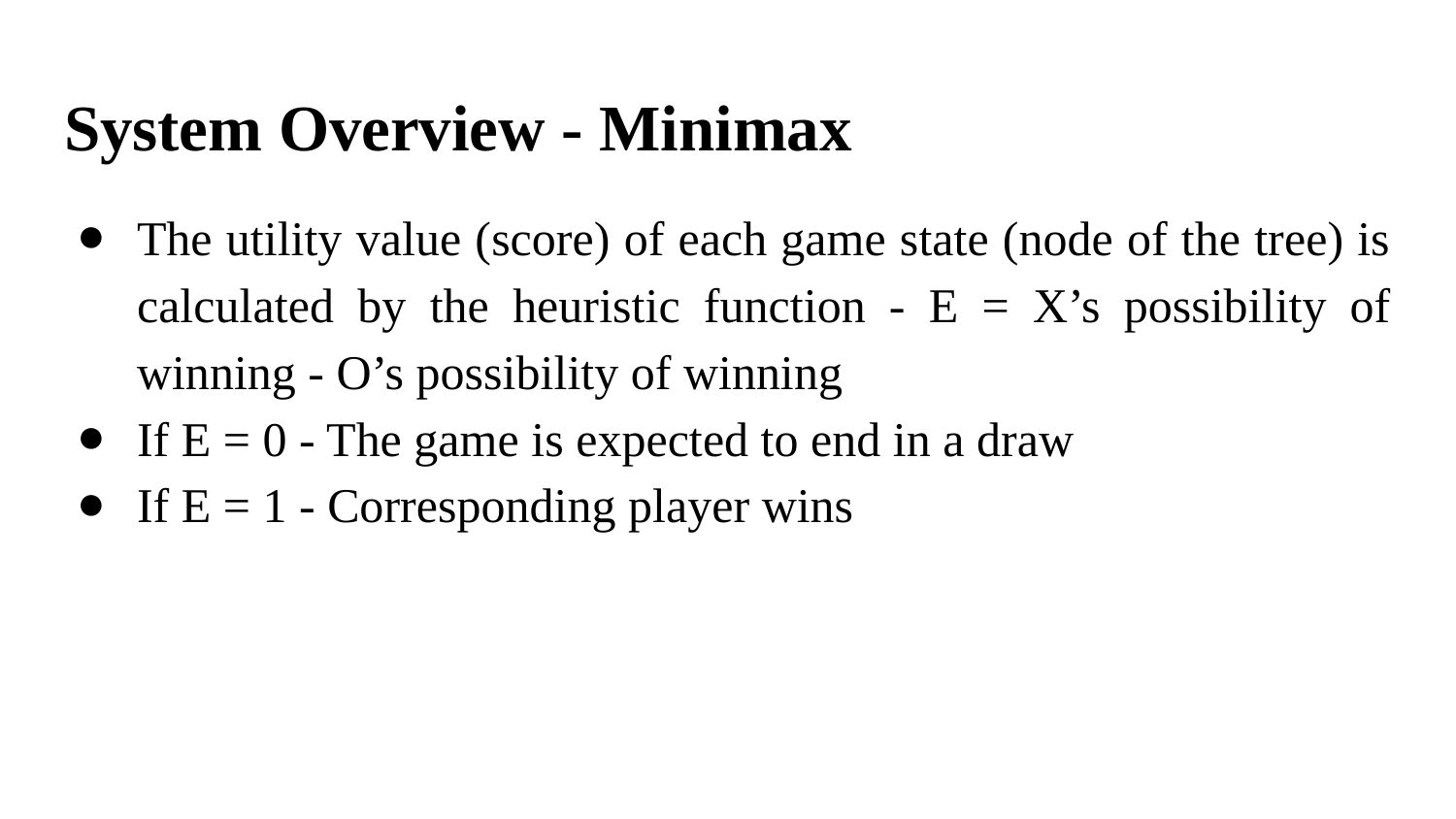

# System Overview - Minimax
The utility value (score) of each game state (node of the tree) is calculated by the heuristic function - E = X’s possibility of winning - O’s possibility of winning
If E = 0 - The game is expected to end in a draw
If E = 1 - Corresponding player wins